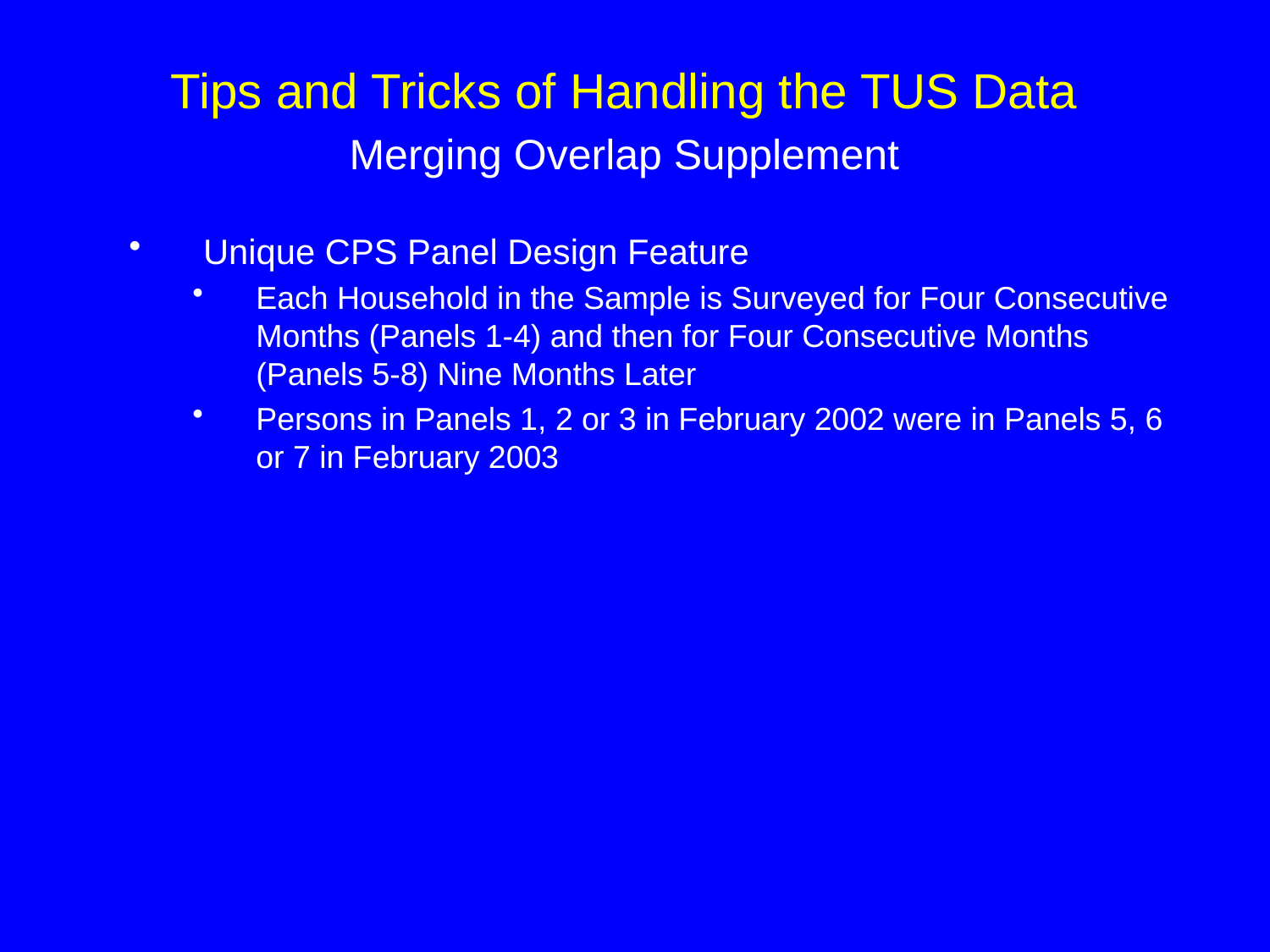

Tips and Tricks of Handling the TUS Data
Merging Overlap Supplement

Unique CPS Panel Design Feature
Each Household in the Sample is Surveyed for Four Consecutive Months (Panels 1-4) and then for Four Consecutive Months (Panels 5-8) Nine Months Later
Persons in Panels 1, 2 or 3 in February 2002 were in Panels 5, 6 or 7 in February 2003